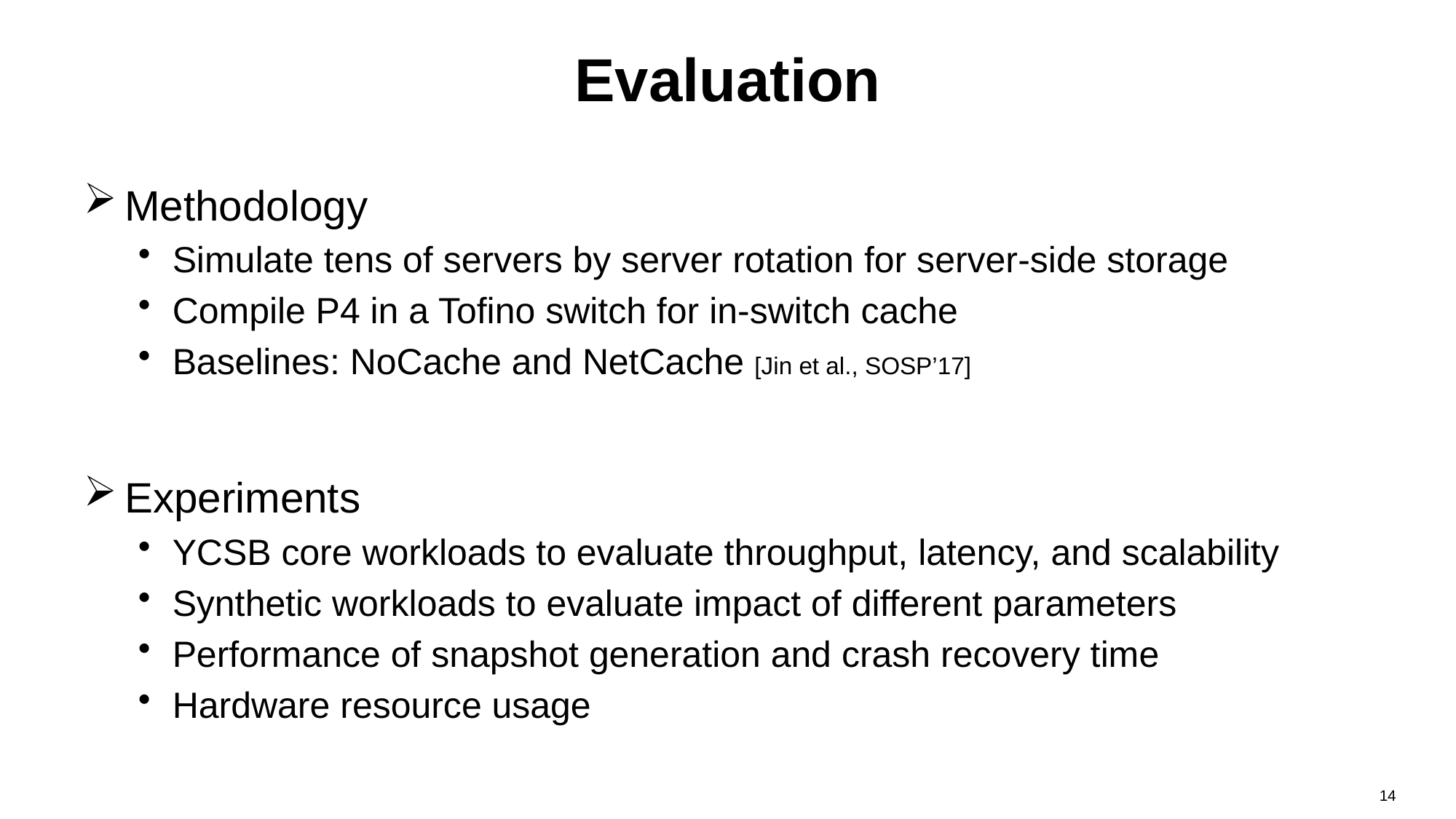

# Evaluation
Methodology
Simulate tens of servers by server rotation for server-side storage
Compile P4 in a Tofino switch for in-switch cache
Baselines: NoCache and NetCache [Jin et al., SOSP’17]

Experiments
YCSB core workloads to evaluate throughput, latency, and scalability
Synthetic workloads to evaluate impact of different parameters
Performance of snapshot generation and crash recovery time
Hardware resource usage

14